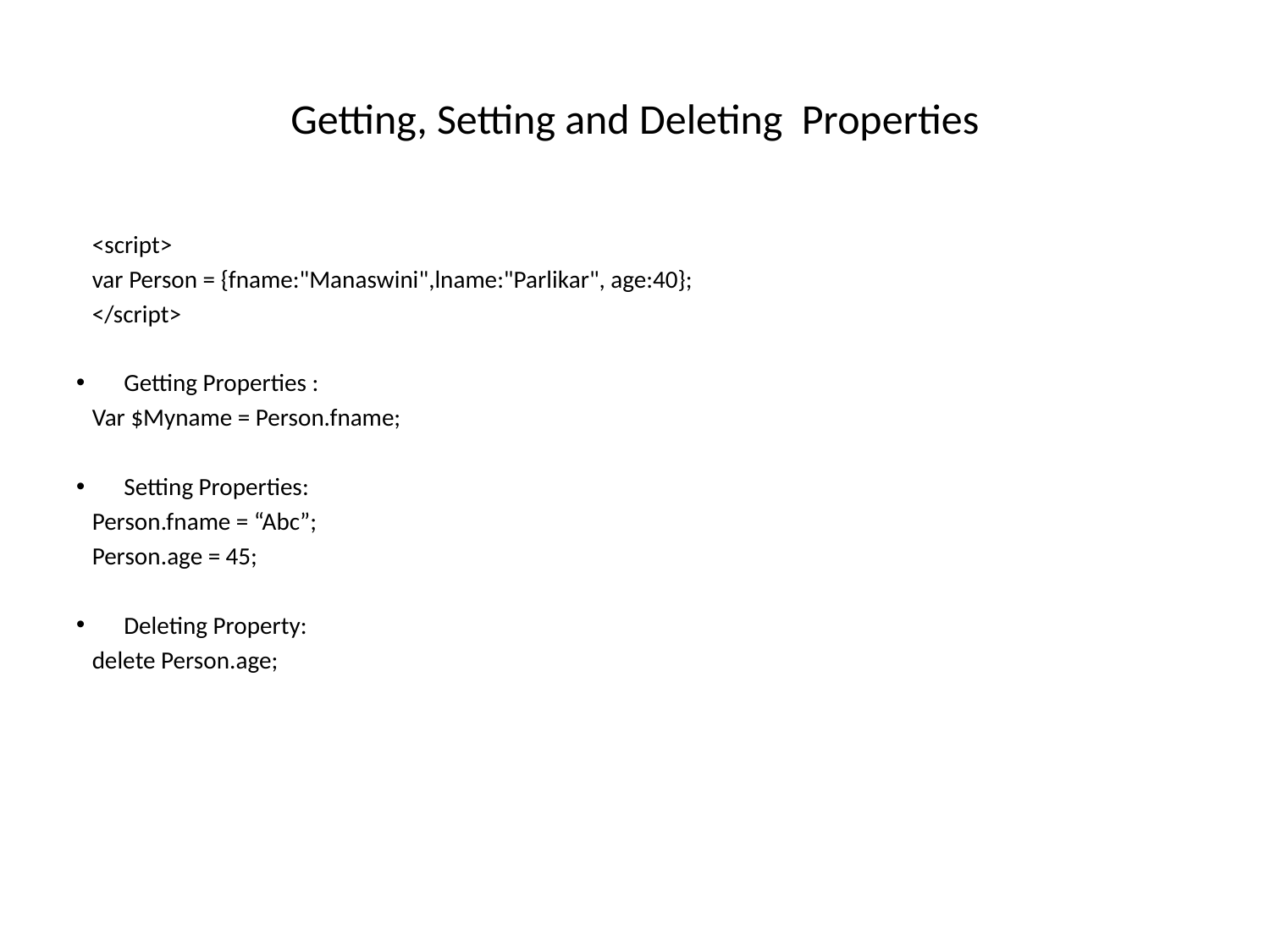

# Getting, Setting and Deleting  Properties
<script>
var Person = {fname:"Manaswini",lname:"Parlikar", age:40};
</script>

Getting Properties :
Var $Myname = Person.fname;

Setting Properties:
Person.fname = “Abc”;
Person.age = 45;

Deleting Property:
delete Person.age;